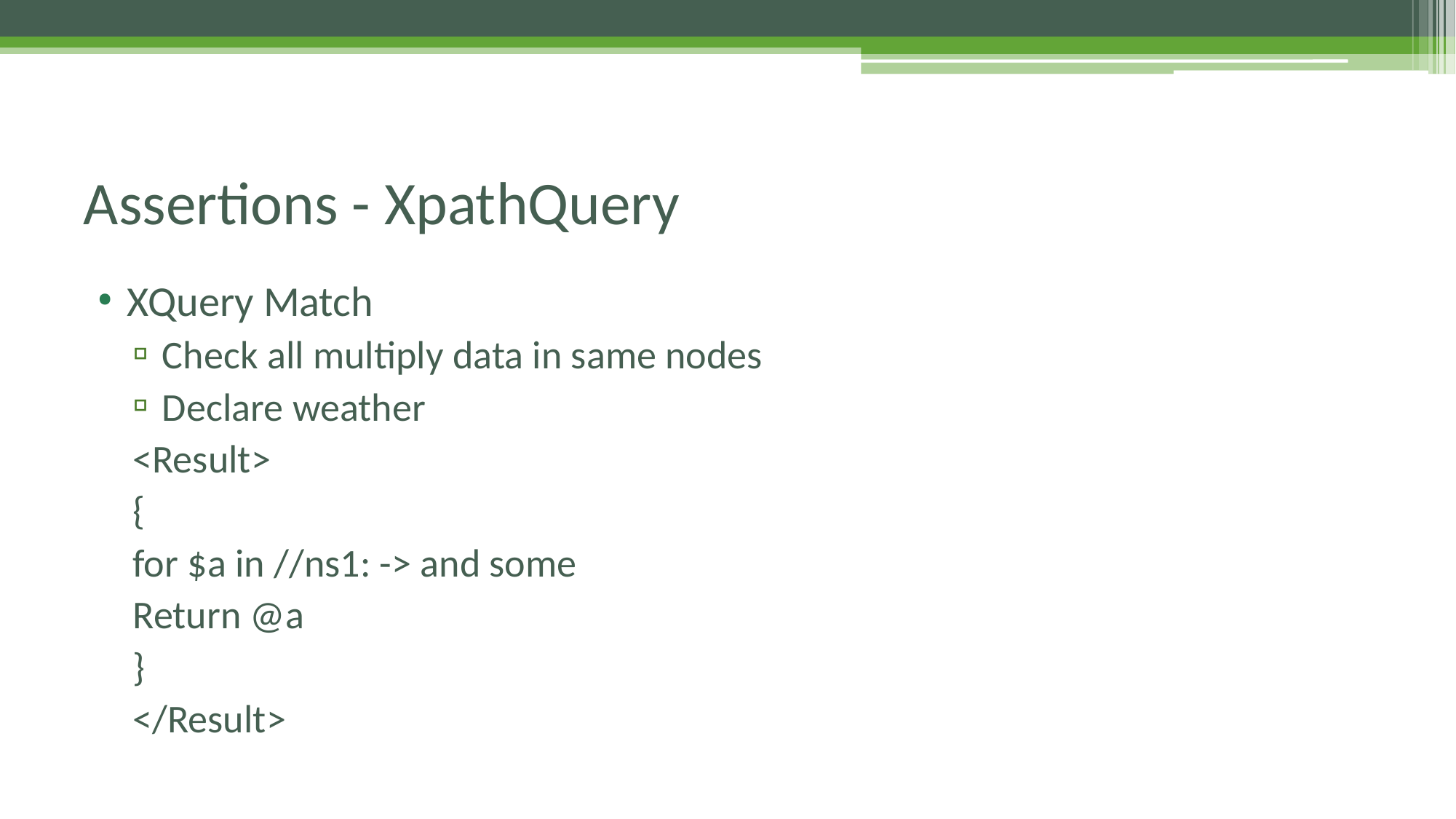

# Assertions - XpathQuery
XQuery Match
Check all multiply data in same nodes
Declare weather
<Result>
{
for $a in //ns1: -> and some
Return @a
}
</Result>